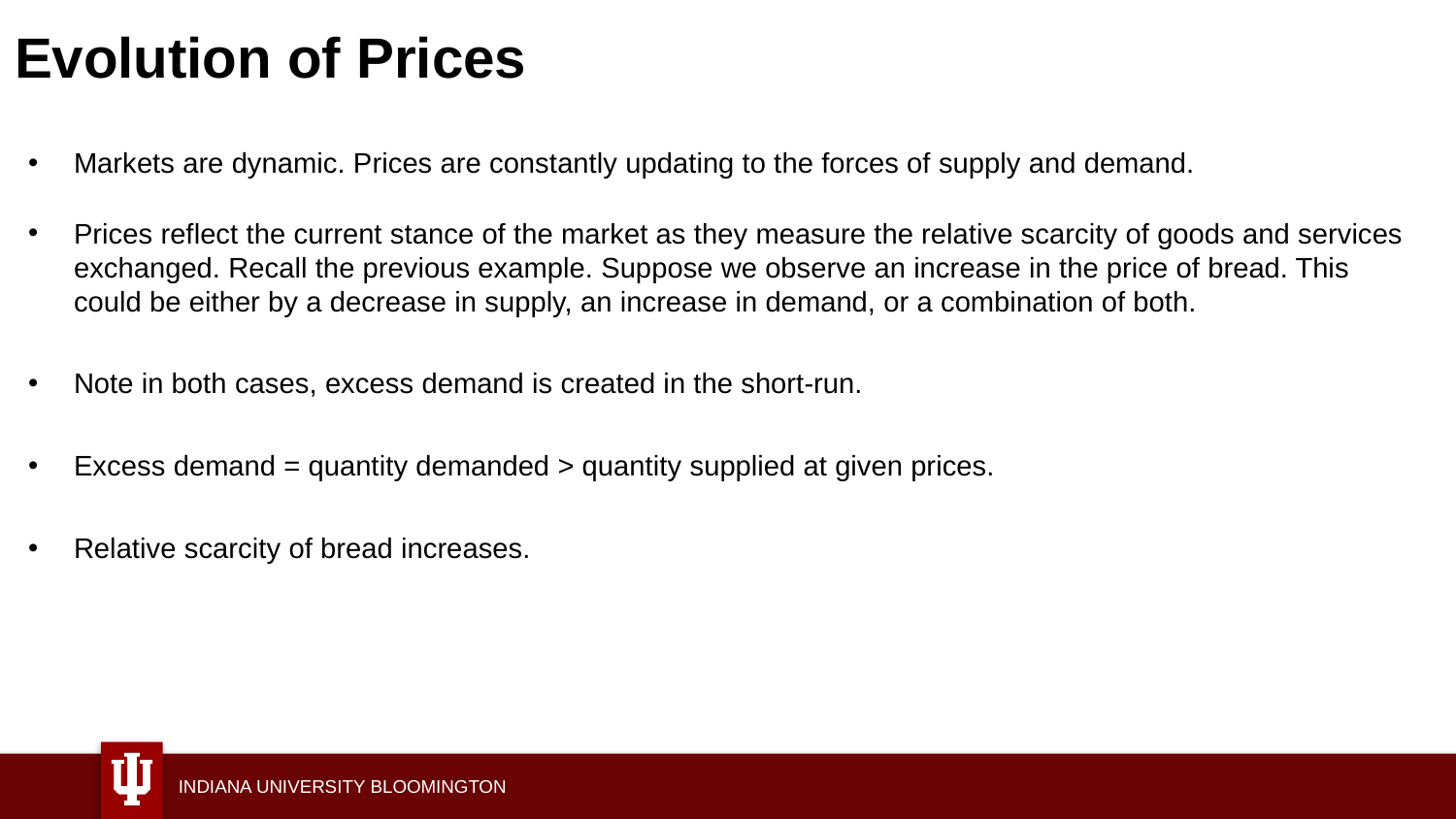

# Evolution of Prices
Markets are dynamic. Prices are constantly updating to the forces of supply and demand.
Prices reflect the current stance of the market as they measure the relative scarcity of goods and services exchanged. Recall the previous example. Suppose we observe an increase in the price of bread. This could be either by a decrease in supply, an increase in demand, or a combination of both.
Note in both cases, excess demand is created in the short-run.
Excess demand = quantity demanded > quantity supplied at given prices.
Relative scarcity of bread increases.